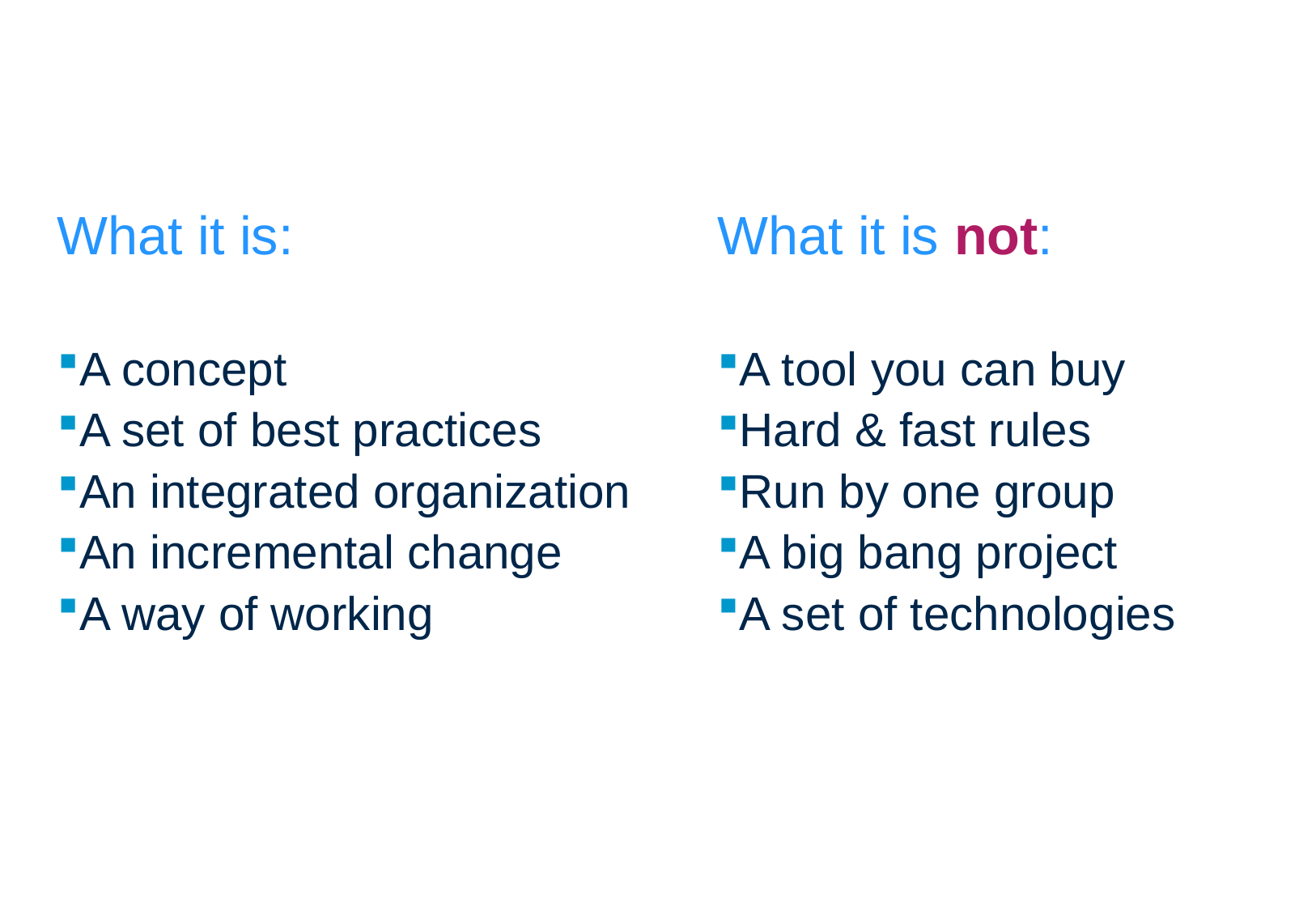

What it is not:

A tool you can buy
Hard & fast rules
Run by one group
A big bang project
A set of technologies
What it is:

A concept
A set of best practices
An integrated organization
An incremental change
A way of working